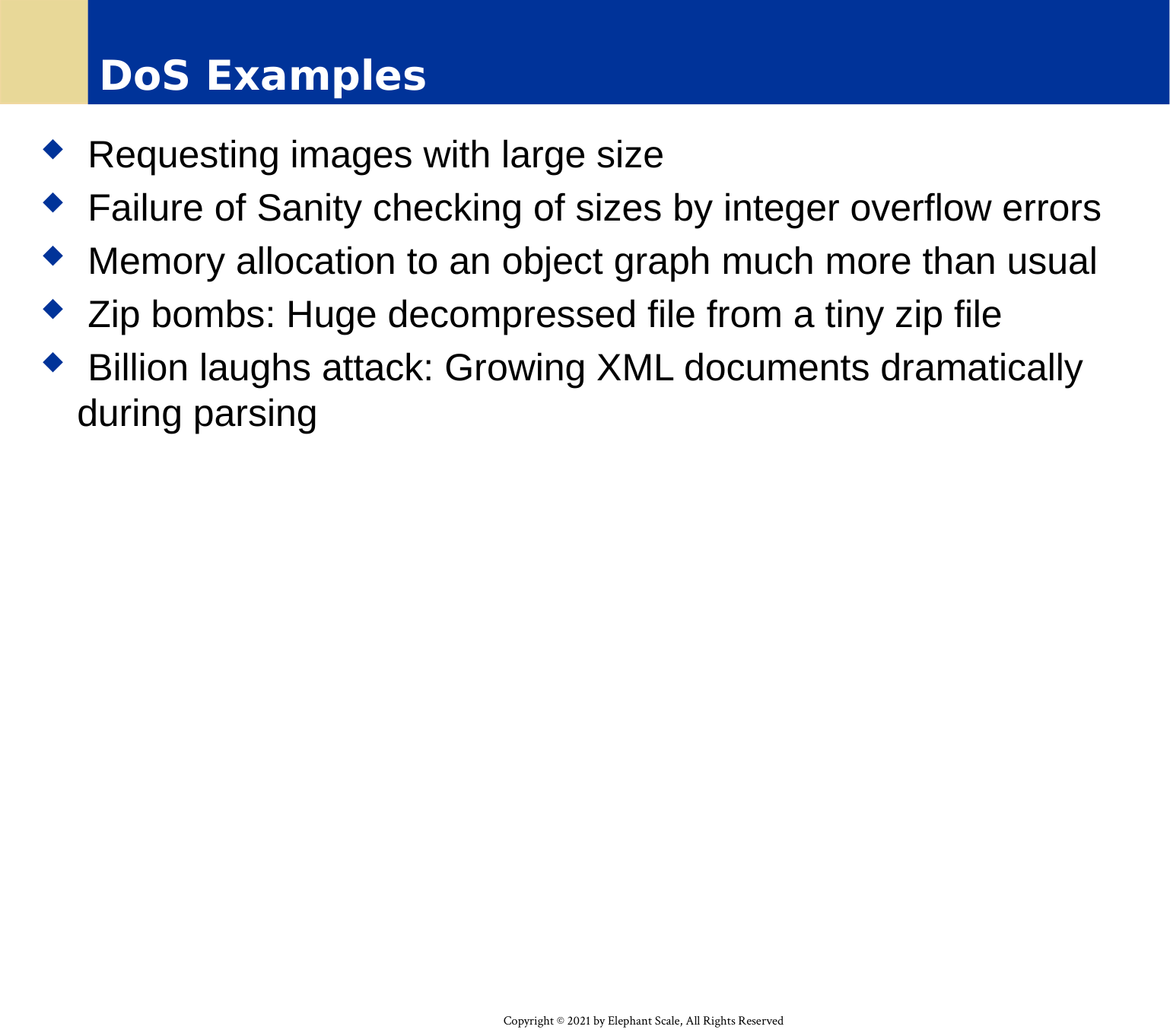

# DoS Examples
 Requesting images with large size
 Failure of Sanity checking of sizes by integer overflow errors
 Memory allocation to an object graph much more than usual
 Zip bombs: Huge decompressed file from a tiny zip file
 Billion laughs attack: Growing XML documents dramatically during parsing
Copyright © 2021 by Elephant Scale, All Rights Reserved